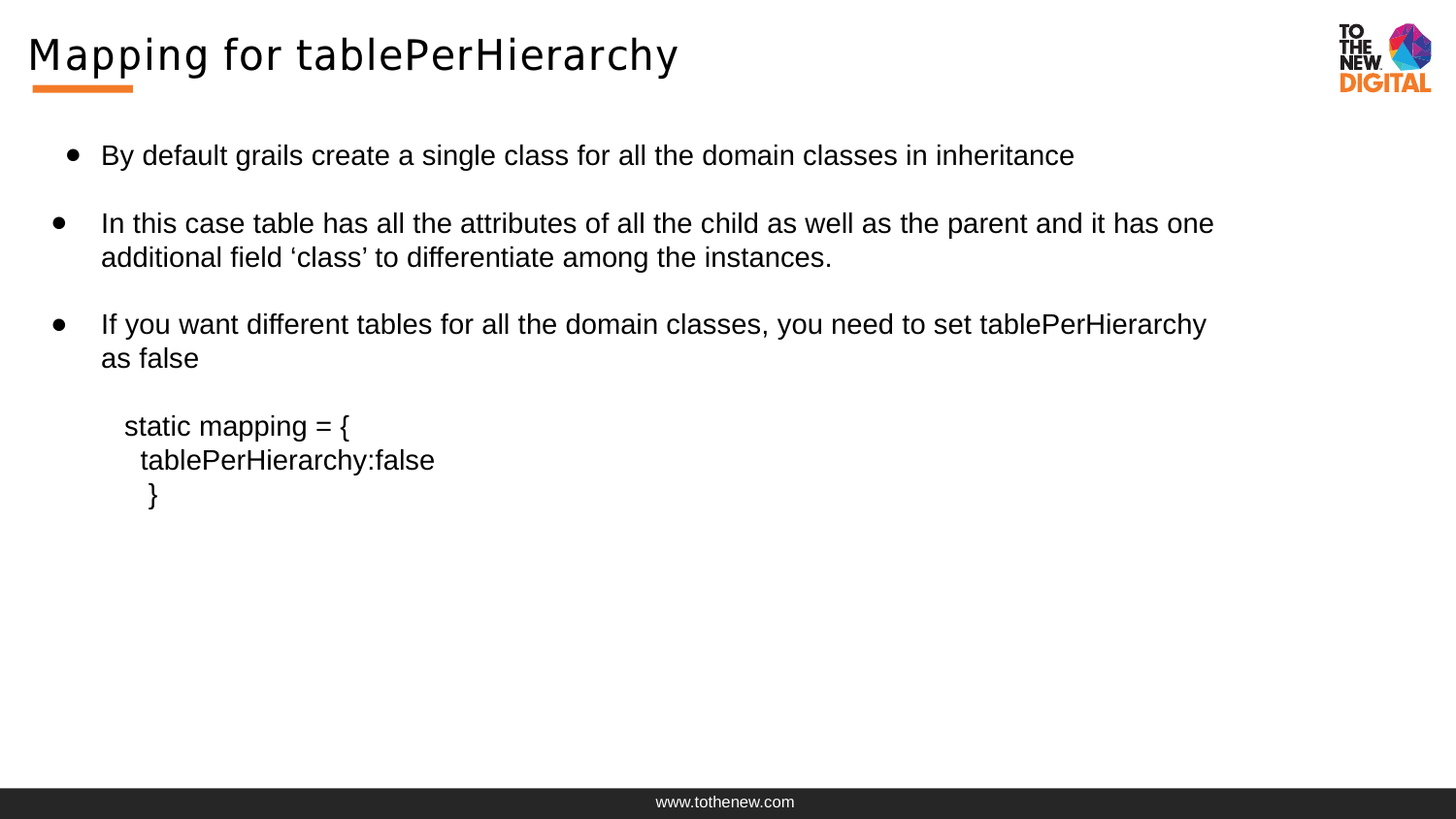

# Mapping for tablePerHierarchy
By default grails create a single class for all the domain classes in inheritance

In this case table has all the attributes of all the child as well as the parent and it has one additional field ‘class’ to differentiate among the instances.

If you want different tables for all the domain classes, you need to set tablePerHierarchy as false

            static mapping = {
              tablePerHierarchy:false
               }